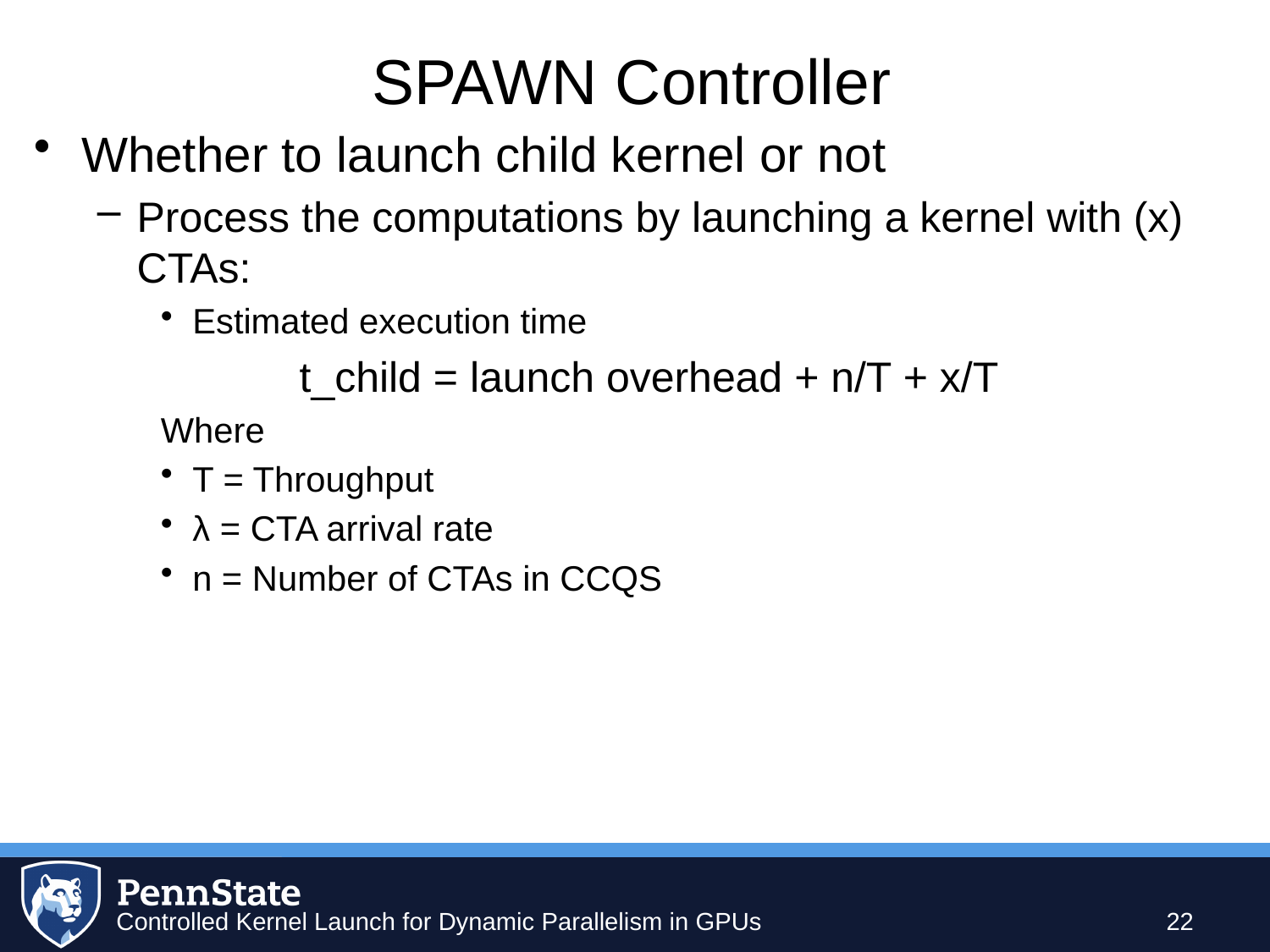

SPAWN Controller
Whether to launch child kernel or not
Process the computations by launching a kernel with (x) CTAs:
Estimated execution time
	 t_child = launch overhead + n/T + x/T
Where
T = Throughput
λ = CTA arrival rate
n = Number of CTAs in CCQS

22